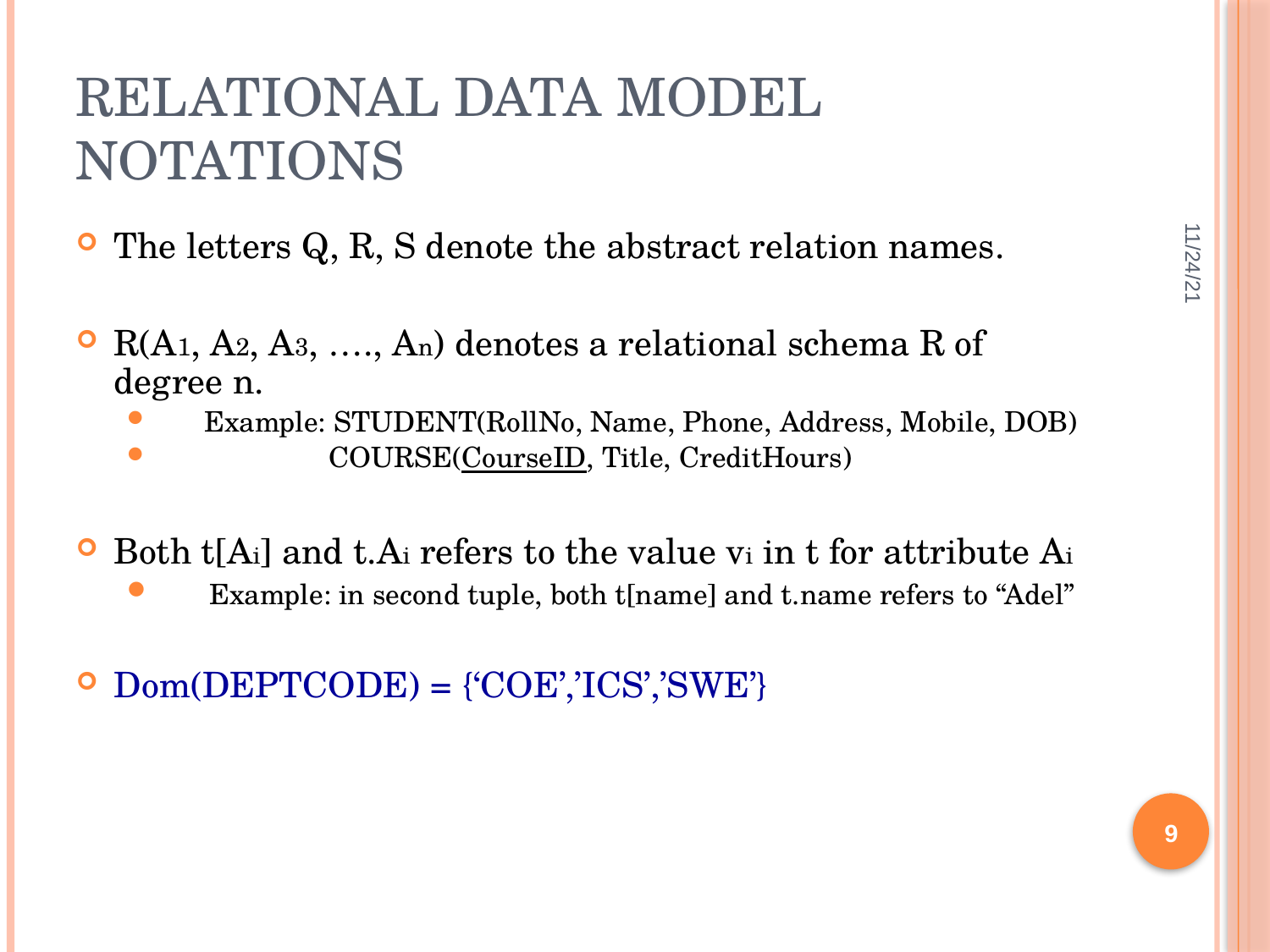

# Relational Data Model Notations
11/24/21
The letters Q, R, S denote the abstract relation names.

R(A1, A2, A3, …., An) denotes a relational schema R of degree n.
     Example: STUDENT(RollNo, Name, Phone, Address, Mobile, DOB)
                     COURSE(CourseID, Title, CreditHours)

Both t[Ai] and t.Ai refers to the value vi in t for attribute Ai
     Example: in second tuple, both t[name] and t.name refers to “Adel”

Dom(DEPTCODE) = {‘COE’,’ICS’,’SWE’}

9